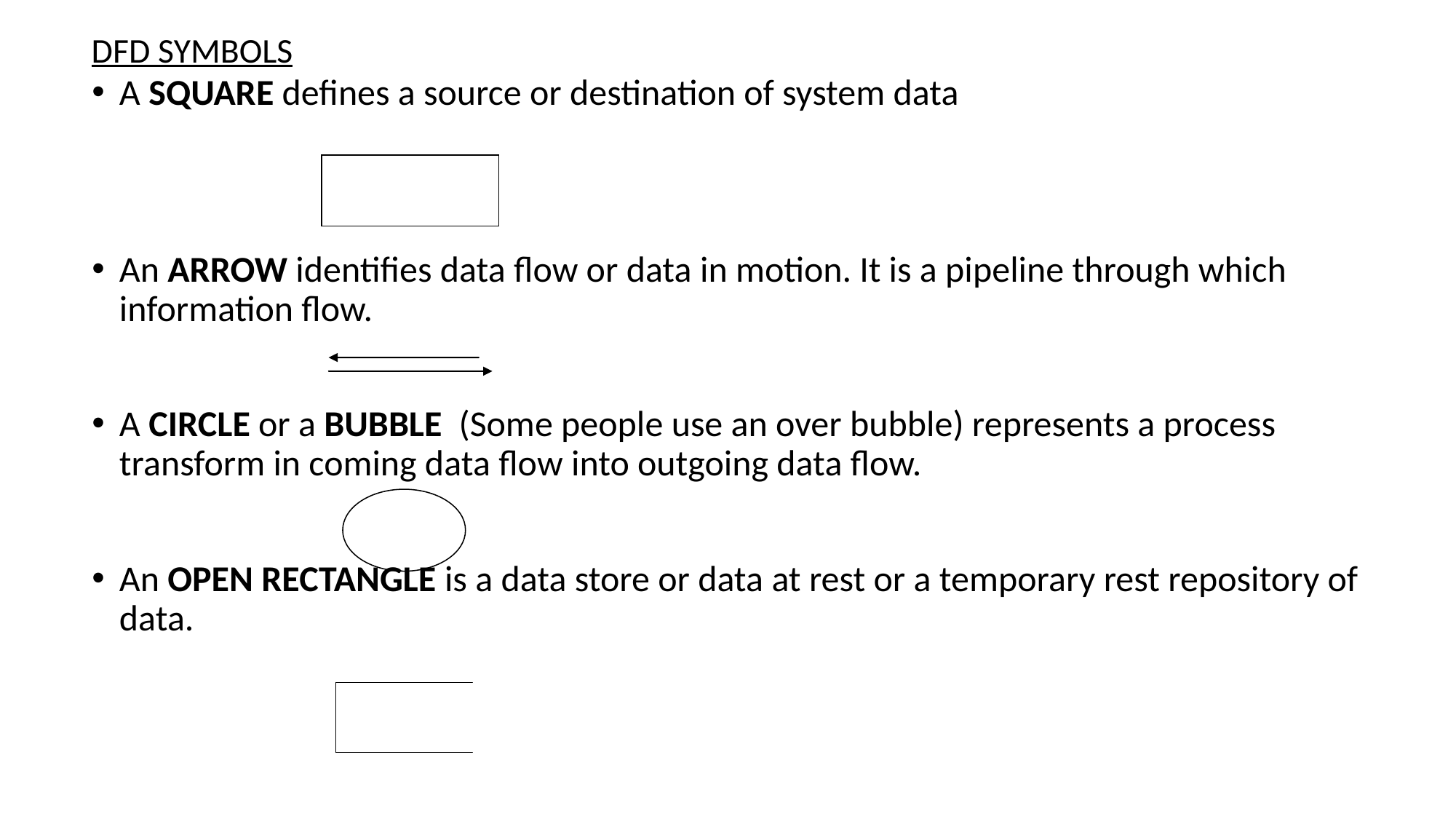

# DFD SYMBOLS
A SQUARE defines a source or destination of system data

An ARROW identifies data flow or data in motion. It is a pipeline through which information flow.

A CIRCLE or a BUBBLE  (Some people use an over bubble) represents a process transform in coming data flow into outgoing data flow.

An OPEN RECTANGLE is a data store or data at rest or a temporary rest repository of data.